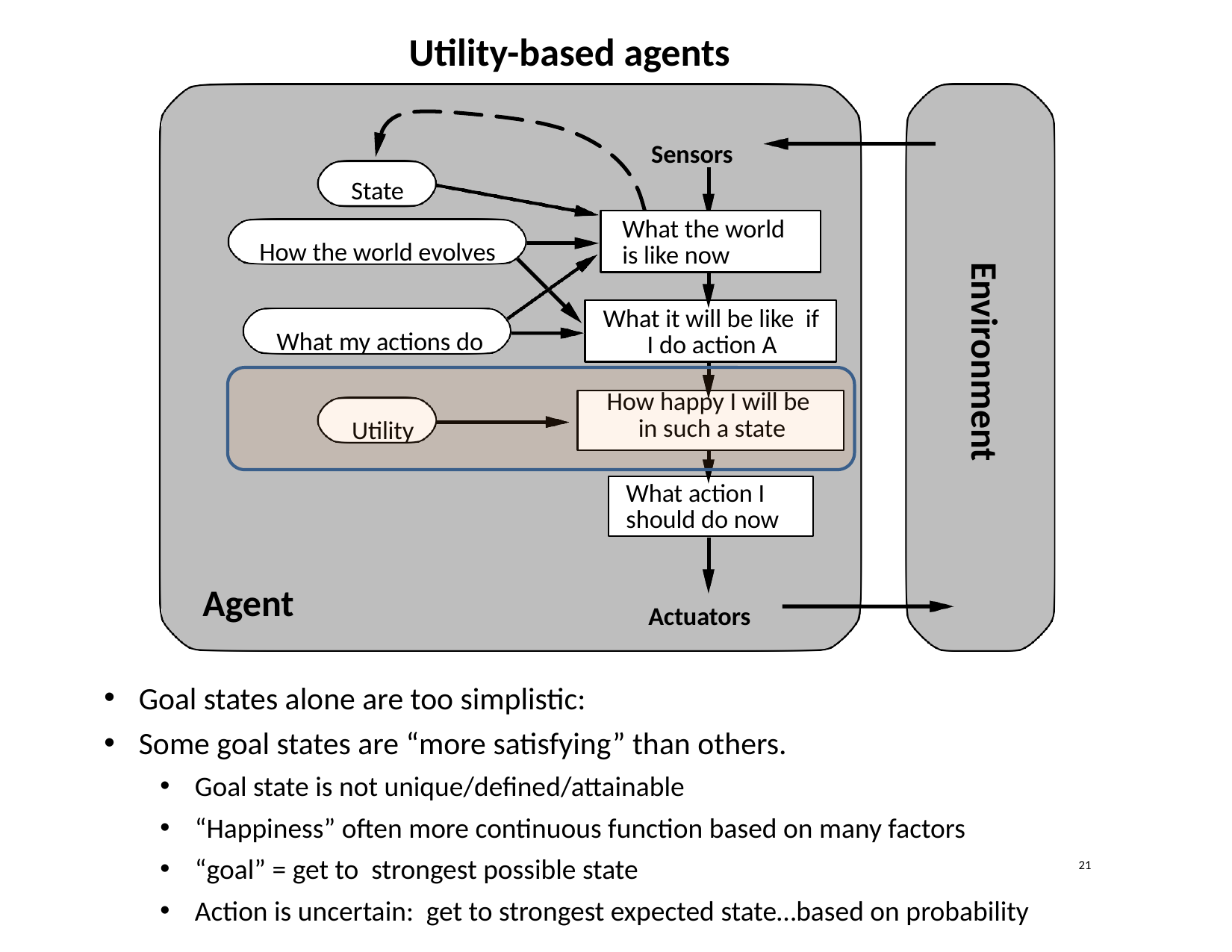

Utility-based agents

Sensors

State

How the world evolves
What my actions do  Utility

What the world  is like now

Environment

What it will be like  if I do action A

How happy I will be  in such a state

What action I  should do now

Agent
Actuators
Goal states alone are too simplistic:
Some goal states are “more satisfying” than others.
Goal state is not unique/defined/attainable
“Happiness” often more continuous function based on many factors
“goal” = get to  strongest possible state
Action is uncertain:  get to strongest expected state…based on probability

21